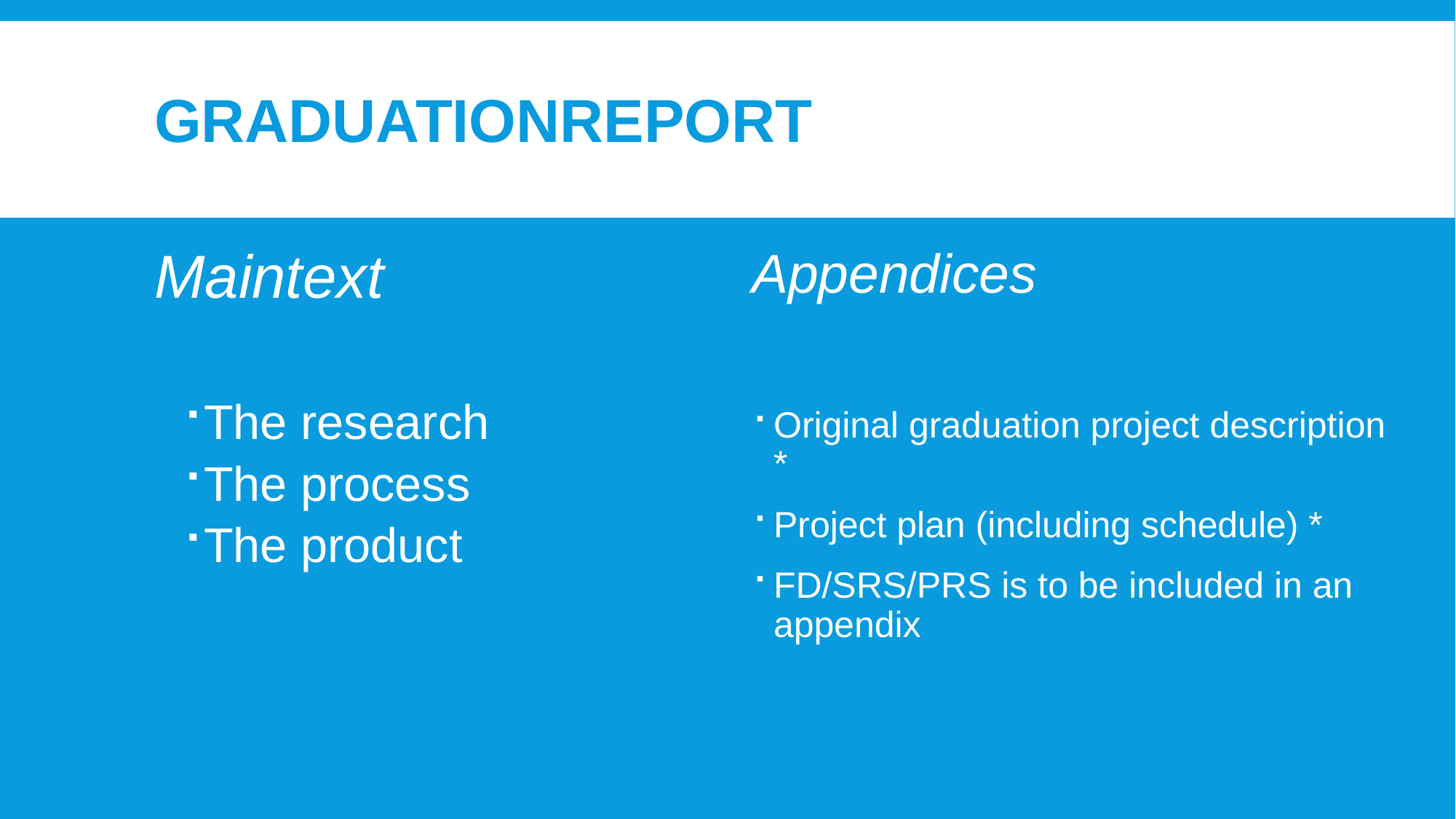

# graduationreport
Maintext

The research
The process
The product

Appendices

Original graduation project description *
Project plan (including schedule) *
FD/SRS/PRS is to be included in an appendix